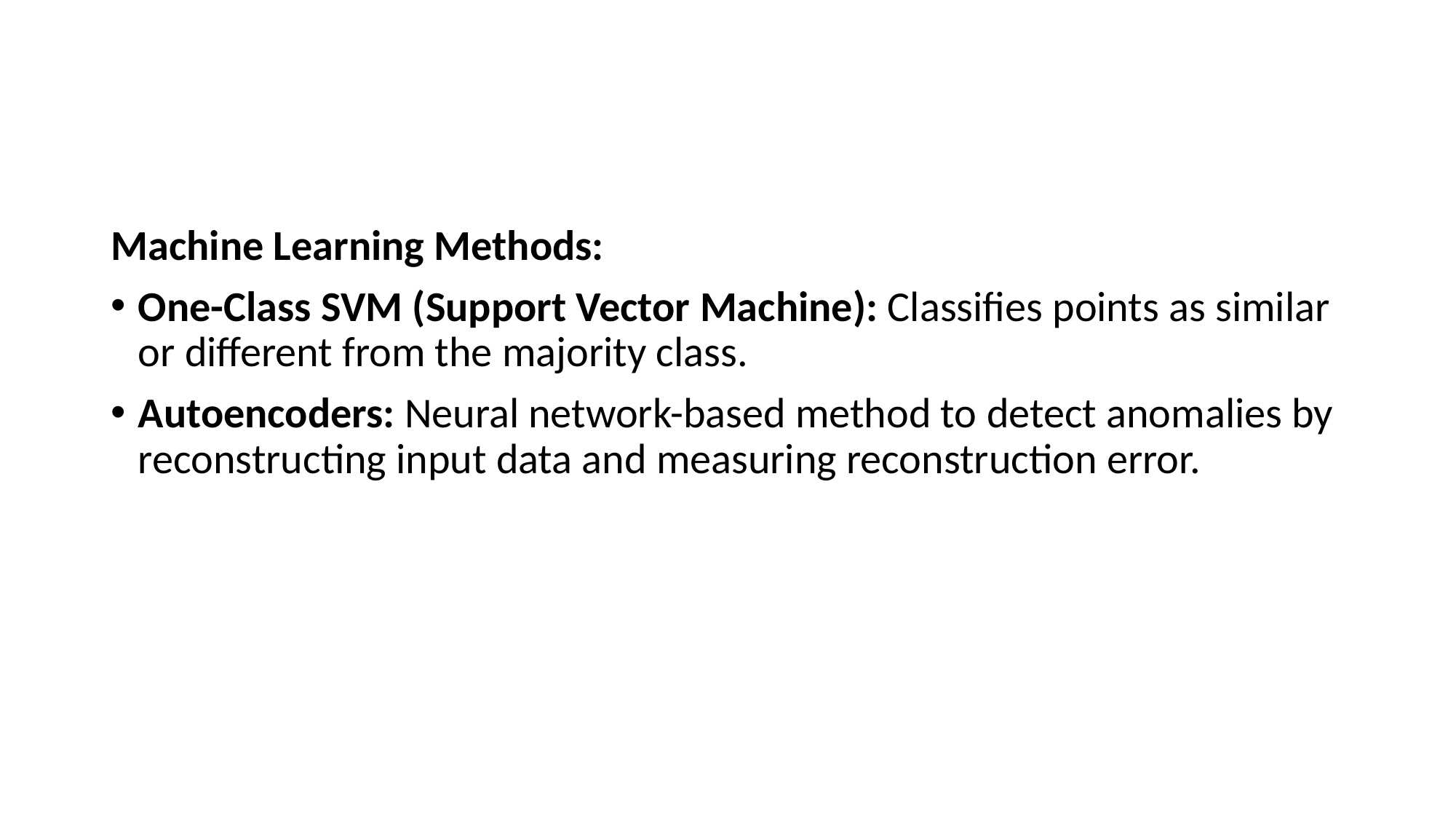

#
Machine Learning Methods:
One-Class SVM (Support Vector Machine): Classifies points as similar or different from the majority class.
Autoencoders: Neural network-based method to detect anomalies by reconstructing input data and measuring reconstruction error.